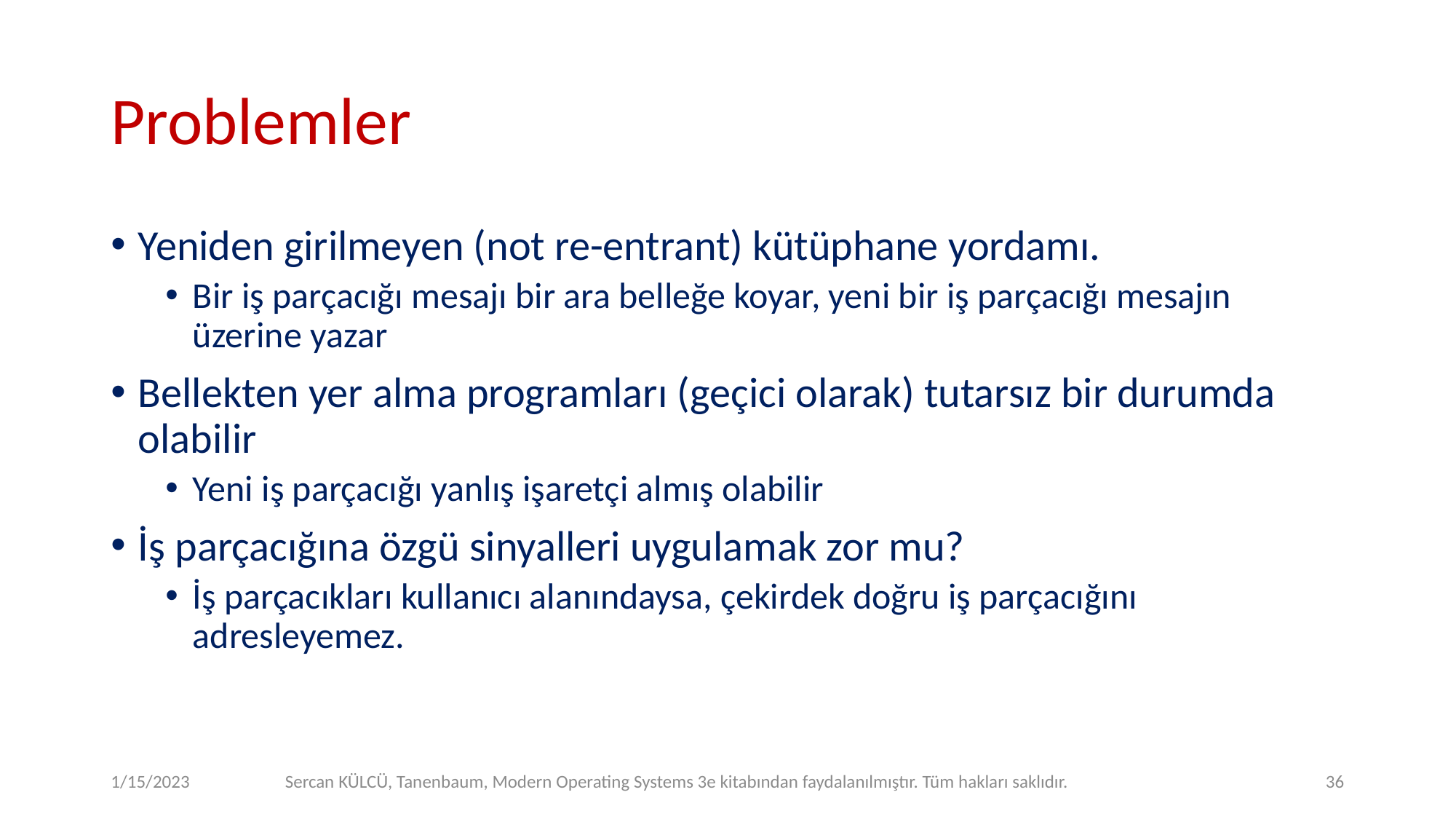

# Problemler
Yeniden girilmeyen (not re-entrant) kütüphane yordamı.
Bir iş parçacığı mesajı bir ara belleğe koyar, yeni bir iş parçacığı mesajın üzerine yazar
Bellekten yer alma programları (geçici olarak) tutarsız bir durumda olabilir
Yeni iş parçacığı yanlış işaretçi almış olabilir
İş parçacığına özgü sinyalleri uygulamak zor mu?
İş parçacıkları kullanıcı alanındaysa, çekirdek doğru iş parçacığını adresleyemez.
1/15/2023
Sercan KÜLCÜ, Tanenbaum, Modern Operating Systems 3e kitabından faydalanılmıştır. Tüm hakları saklıdır.
36